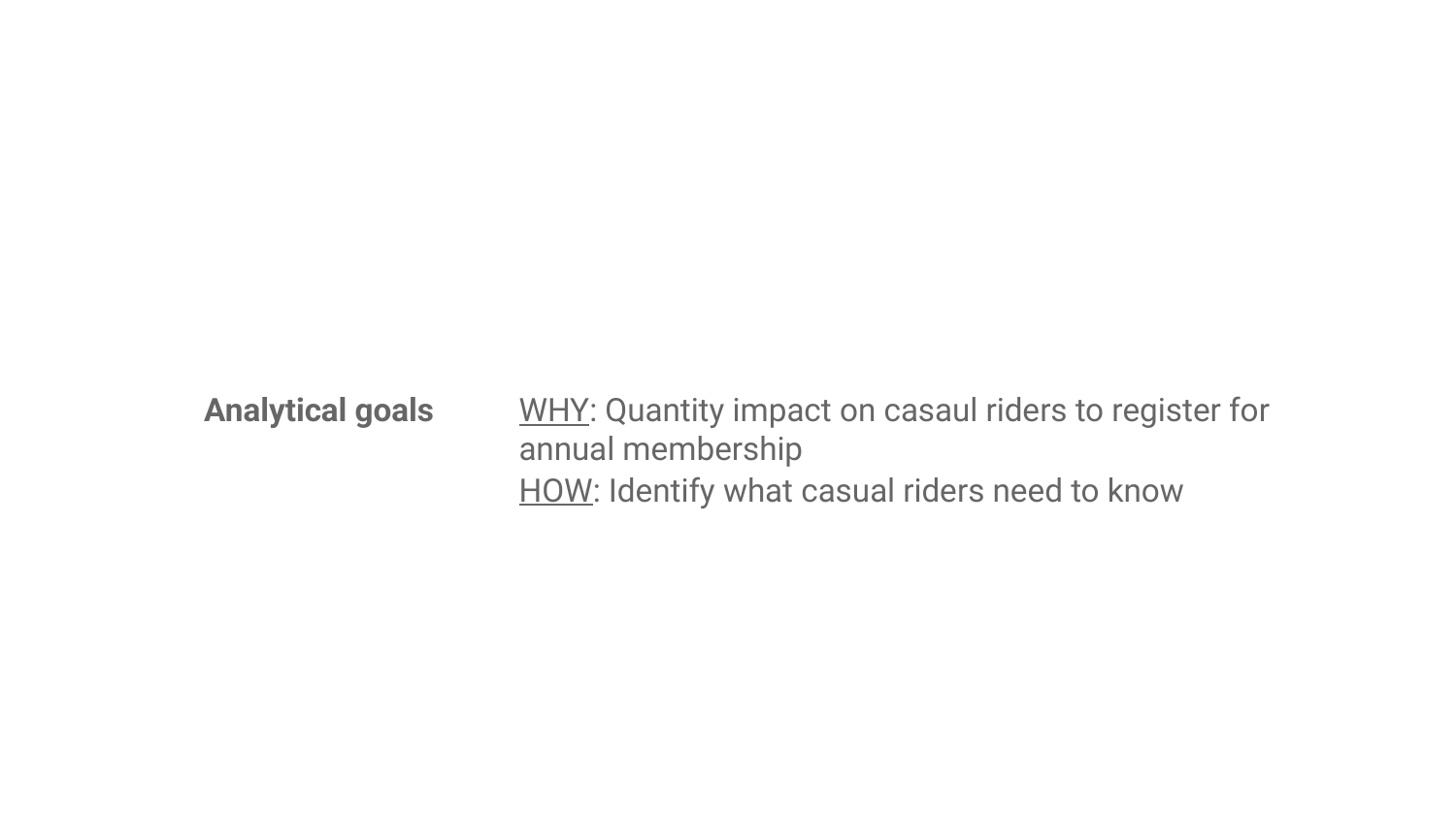

# Analytical goals
WHY: Quantity impact on casaul riders to register for annual membership
HOW: Identify what casual riders need to know